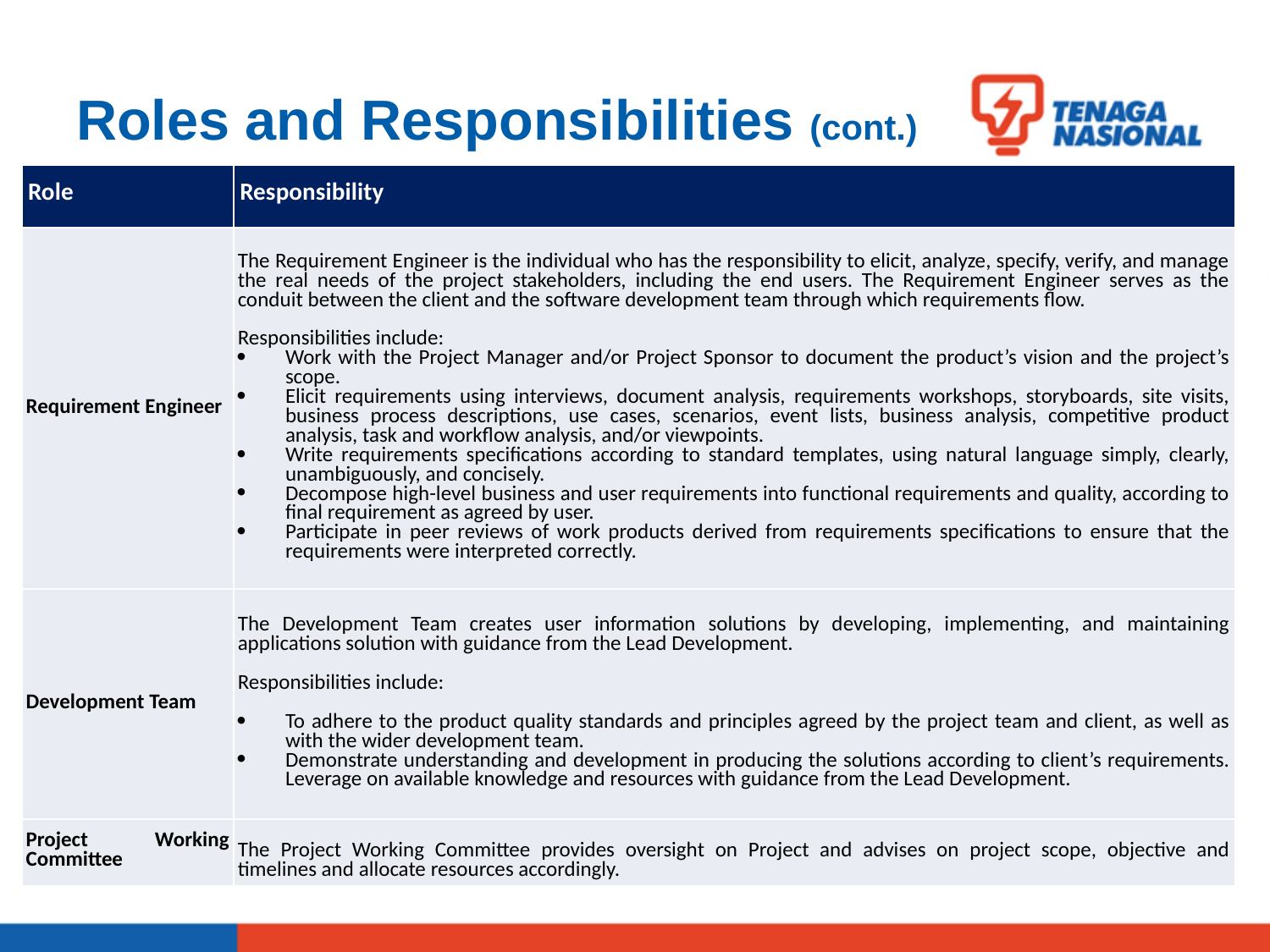

# Roles and Responsibilities (cont.)
| Role | Responsibility |
| --- | --- |
| Requirement Engineer | The Requirement Engineer is the individual who has the responsibility to elicit, analyze, specify, verify, and manage the real needs of the project stakeholders, including the end users. The Requirement Engineer serves as the conduit between the client and the software development team through which requirements flow.   Responsibilities include: Work with the Project Manager and/or Project Sponsor to document the product’s vision and the project’s scope. Elicit requirements using interviews, document analysis, requirements workshops, storyboards, site visits, business process descriptions, use cases, scenarios, event lists, business analysis, competitive product analysis, task and workflow analysis, and/or viewpoints. Write requirements specifications according to standard templates, using natural language simply, clearly, unambiguously, and concisely. Decompose high-level business and user requirements into functional requirements and quality, according to final requirement as agreed by user. Participate in peer reviews of work products derived from requirements specifications to ensure that the requirements were interpreted correctly. |
| Development Team | The Development Team creates user information solutions by developing, implementing, and maintaining applications solution with guidance from the Lead Development.   Responsibilities include:   To adhere to the product quality standards and principles agreed by the project team and client, as well as with the wider development team. Demonstrate understanding and development in producing the solutions according to client’s requirements. Leverage on available knowledge and resources with guidance from the Lead Development. |
| Project Working Committee | The Project Working Committee provides oversight on Project and advises on project scope, objective and timelines and allocate resources accordingly. |